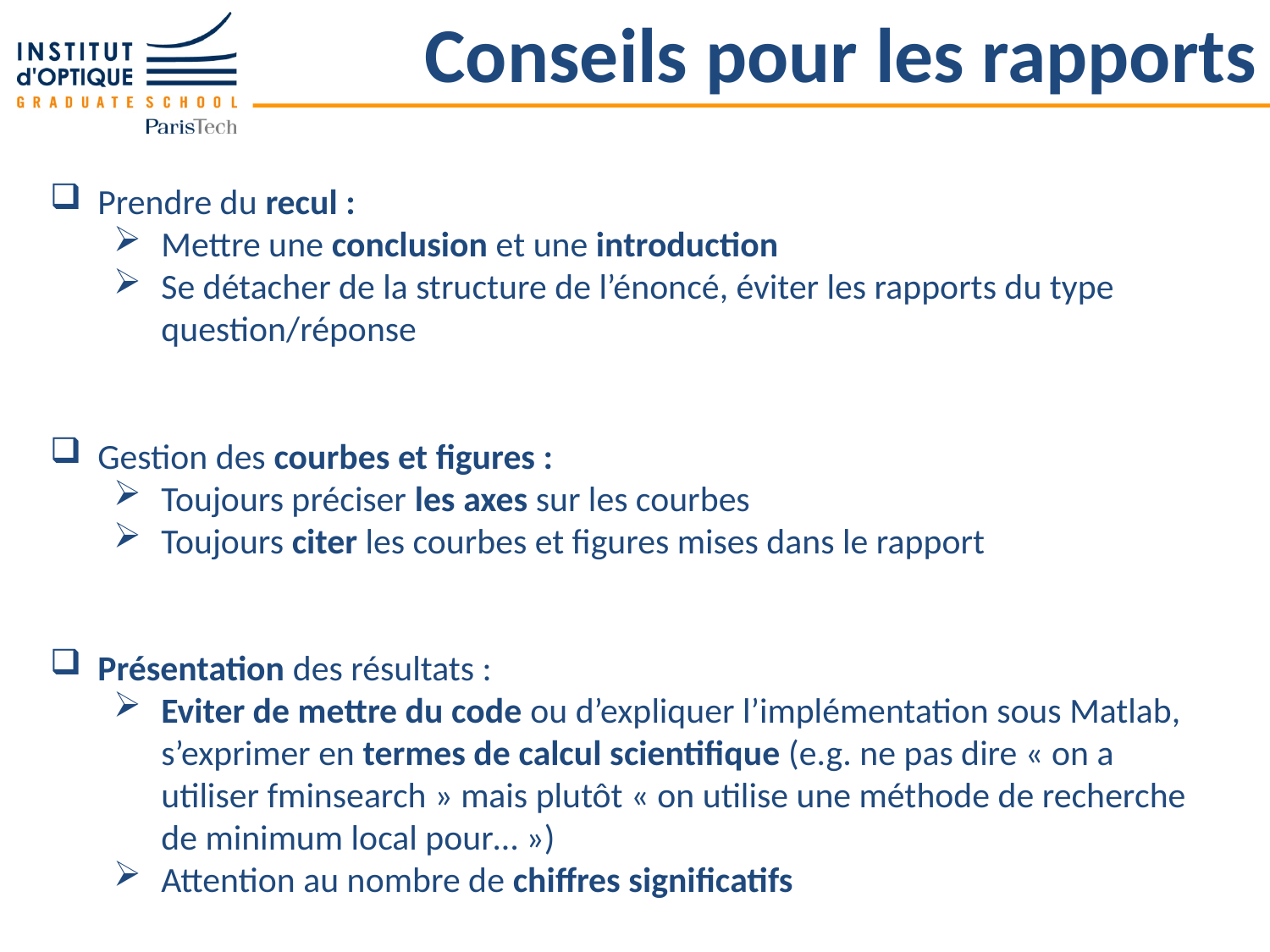

# Conseils pour les rapports
Prendre du recul :
Mettre une conclusion et une introduction
Se détacher de la structure de l’énoncé, éviter les rapports du type question/réponse

Gestion des courbes et figures :
Toujours préciser les axes sur les courbes
Toujours citer les courbes et figures mises dans le rapport

Présentation des résultats :
Eviter de mettre du code ou d’expliquer l’implémentation sous Matlab, s’exprimer en termes de calcul scientifique (e.g. ne pas dire « on a utiliser fminsearch » mais plutôt « on utilise une méthode de recherche de minimum local pour… »)
Attention au nombre de chiffres significatifs